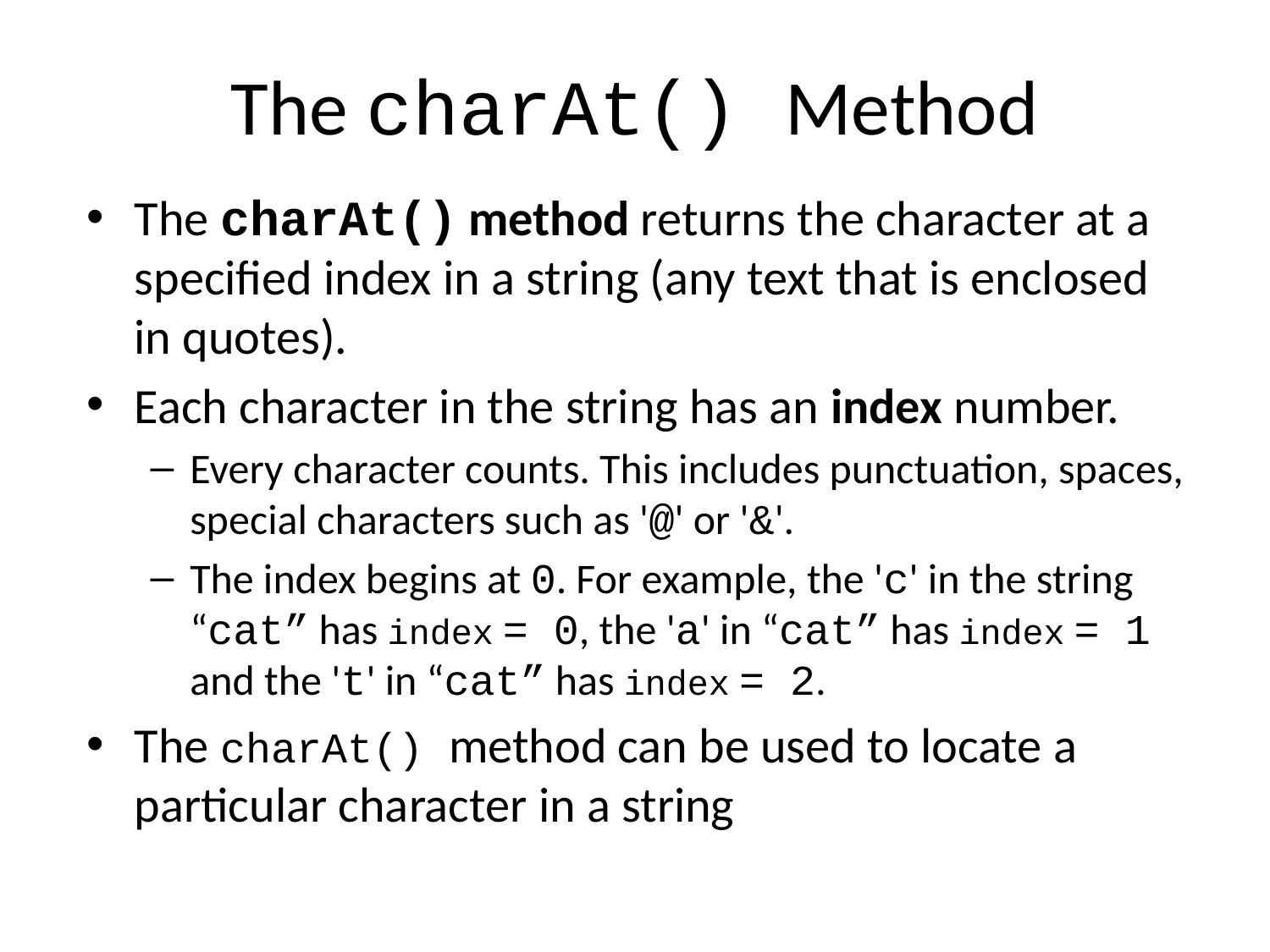

# The charAt() Method
The charAt() method returns the character at a specified index in a string (any text that is enclosed in quotes).
Each character in the string has an index number.
Every character counts. This includes punctuation, spaces, special characters such as '@' or '&'.
The index begins at 0. For example, the 'c' in the string “cat” has index = 0, the 'a' in “cat” has index = 1 and the 't' in “cat” has index = 2.
The charAt() method can be used to locate a particular character in a string